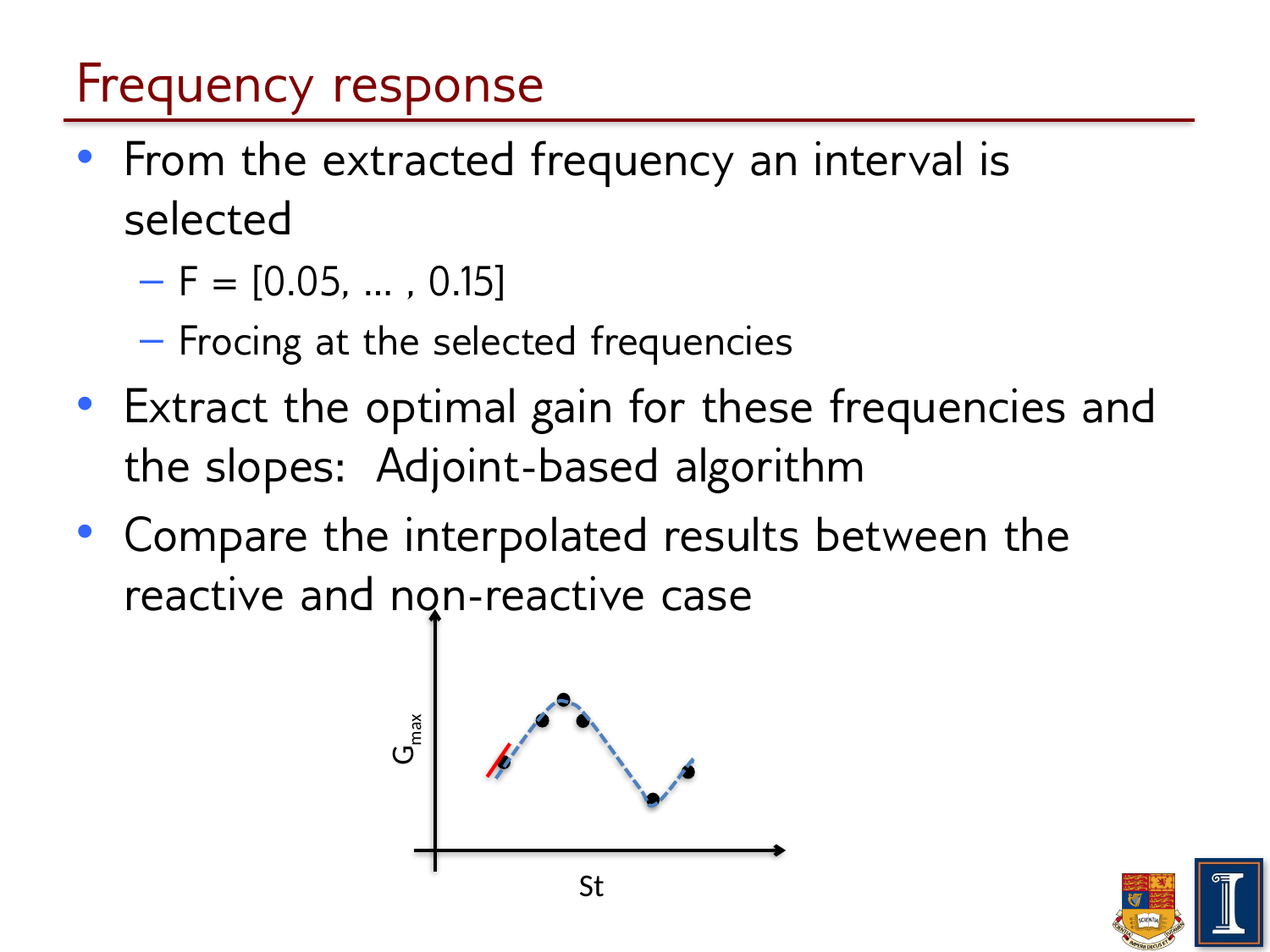

# Frequency response
From the extracted frequency an interval is selected
F = [0.05, … , 0.15]
Frocing at the selected frequencies
Extract the optimal gain for these frequencies and the slopes:  Adjoint-based algorithm
Compare the interpolated results between the reactive and non-reactive case

Gmax

St